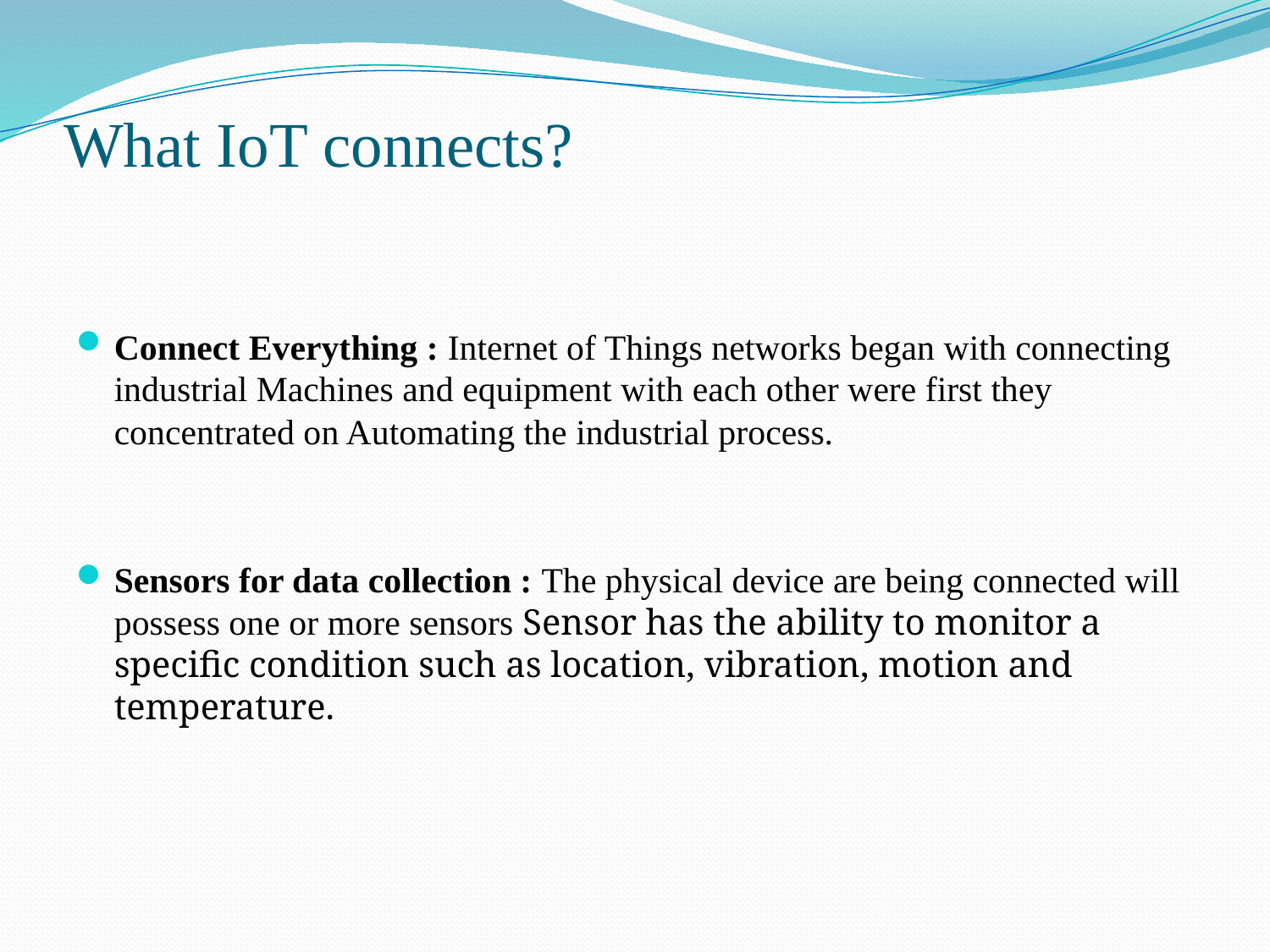

# What IoT connects?

Connect Everything : Internet of Things networks began with connecting industrial Machines and equipment with each other were first they concentrated on Automating the industrial process.

Sensors for data collection : The physical device are being connected will possess one or more sensors Sensor has the ability to monitor a specific condition such as location, vibration, motion and temperature.